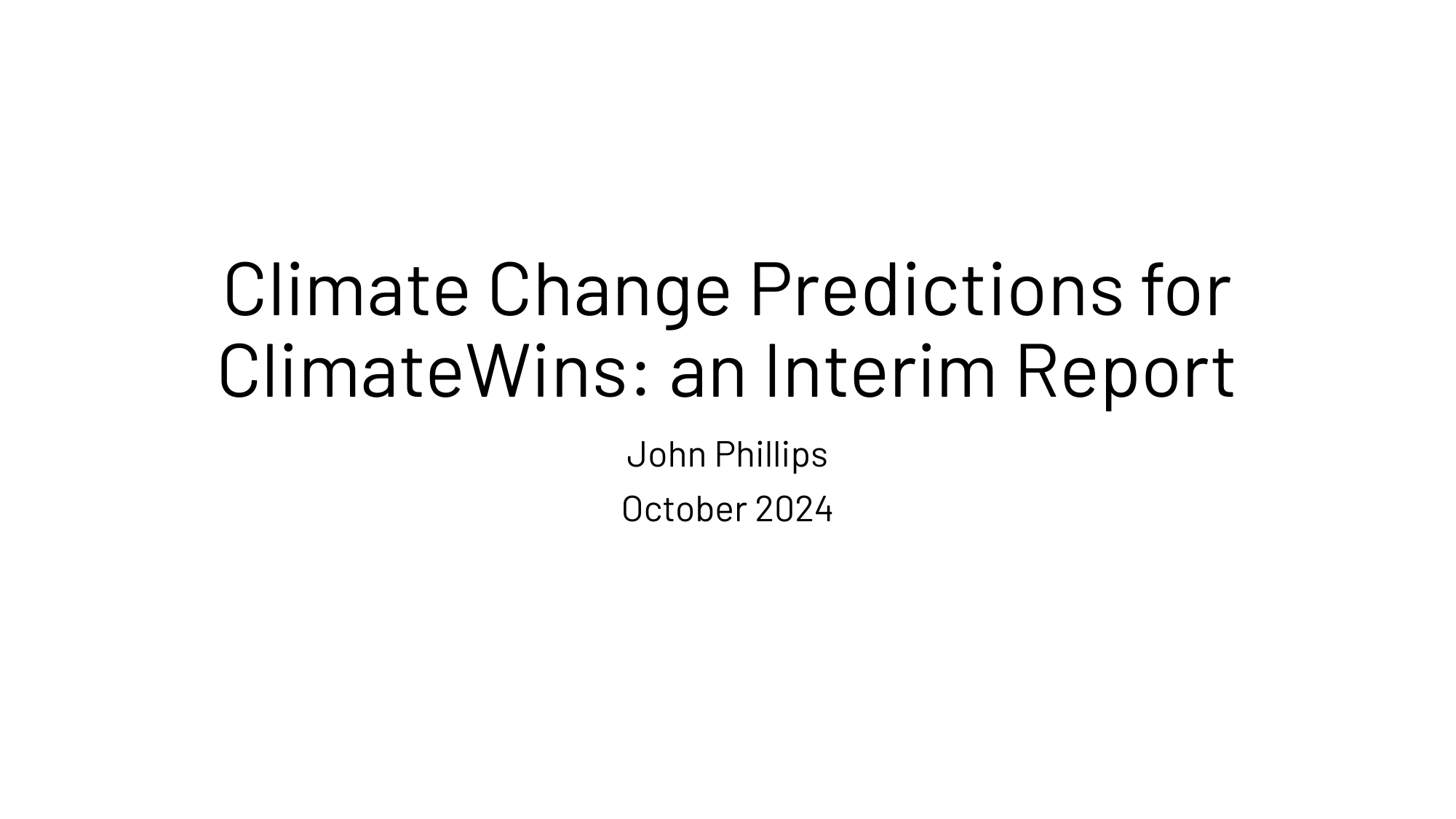

# Climate Change Predictions for ClimateWins: an Interim Report
John Phillips
October 2024